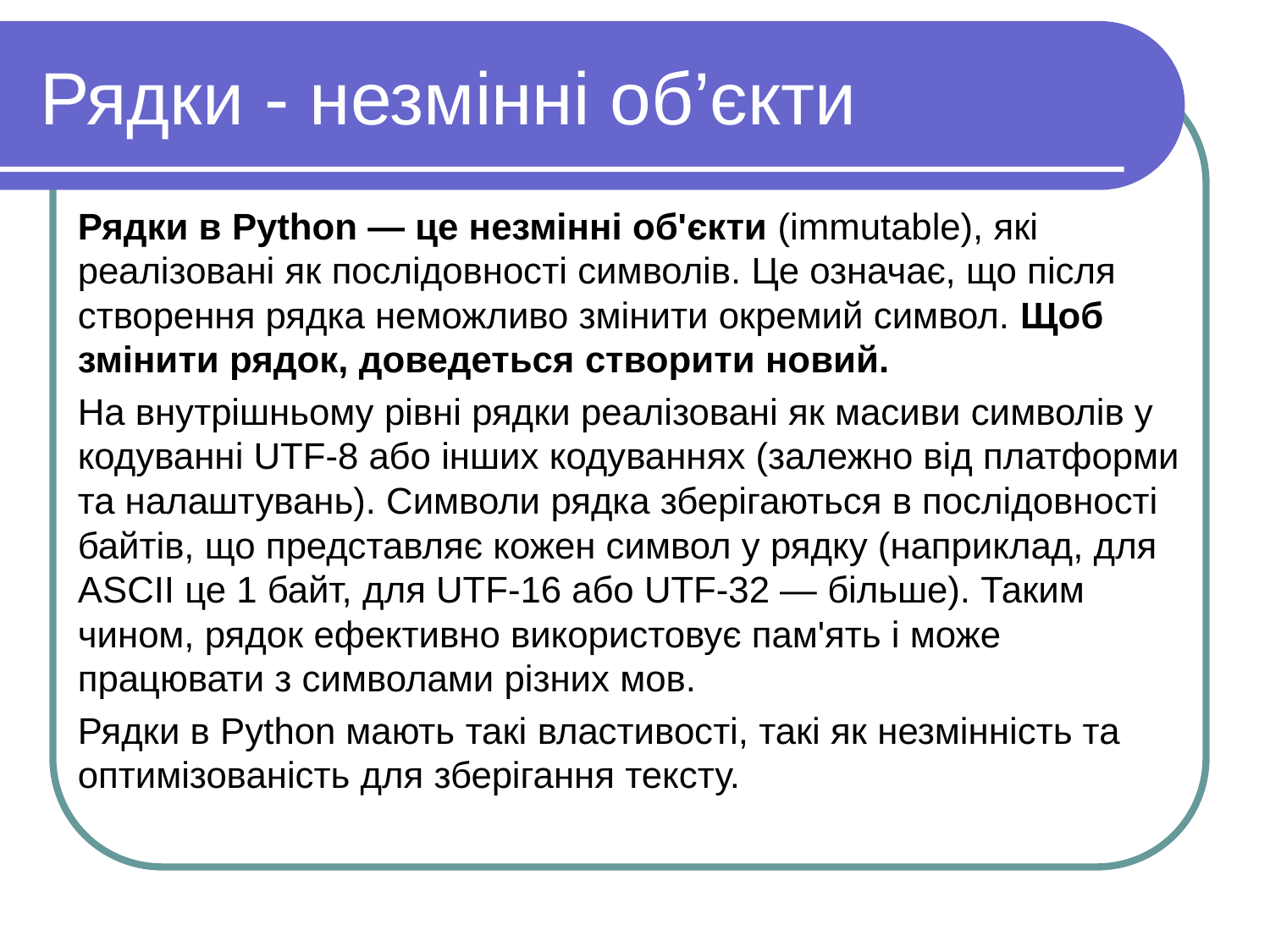

Рядки - незмінні об’єкти
Рядки в Python — це незмінні об'єкти (immutable), які реалізовані як послідовності символів. Це означає, що після створення рядка неможливо змінити окремий символ. Щоб змінити рядок, доведеться створити новий.
На внутрішньому рівні рядки реалізовані як масиви символів у кодуванні UTF-8 або інших кодуваннях (залежно від платформи та налаштувань). Символи рядка зберігаються в послідовності байтів, що представляє кожен символ у рядку (наприклад, для ASCII це 1 байт, для UTF-16 або UTF-32 — більше). Таким чином, рядок ефективно використовує пам'ять і може працювати з символами різних мов.
Рядки в Python мають такі властивості, такі як незмінність та оптимізованість для зберігання тексту.